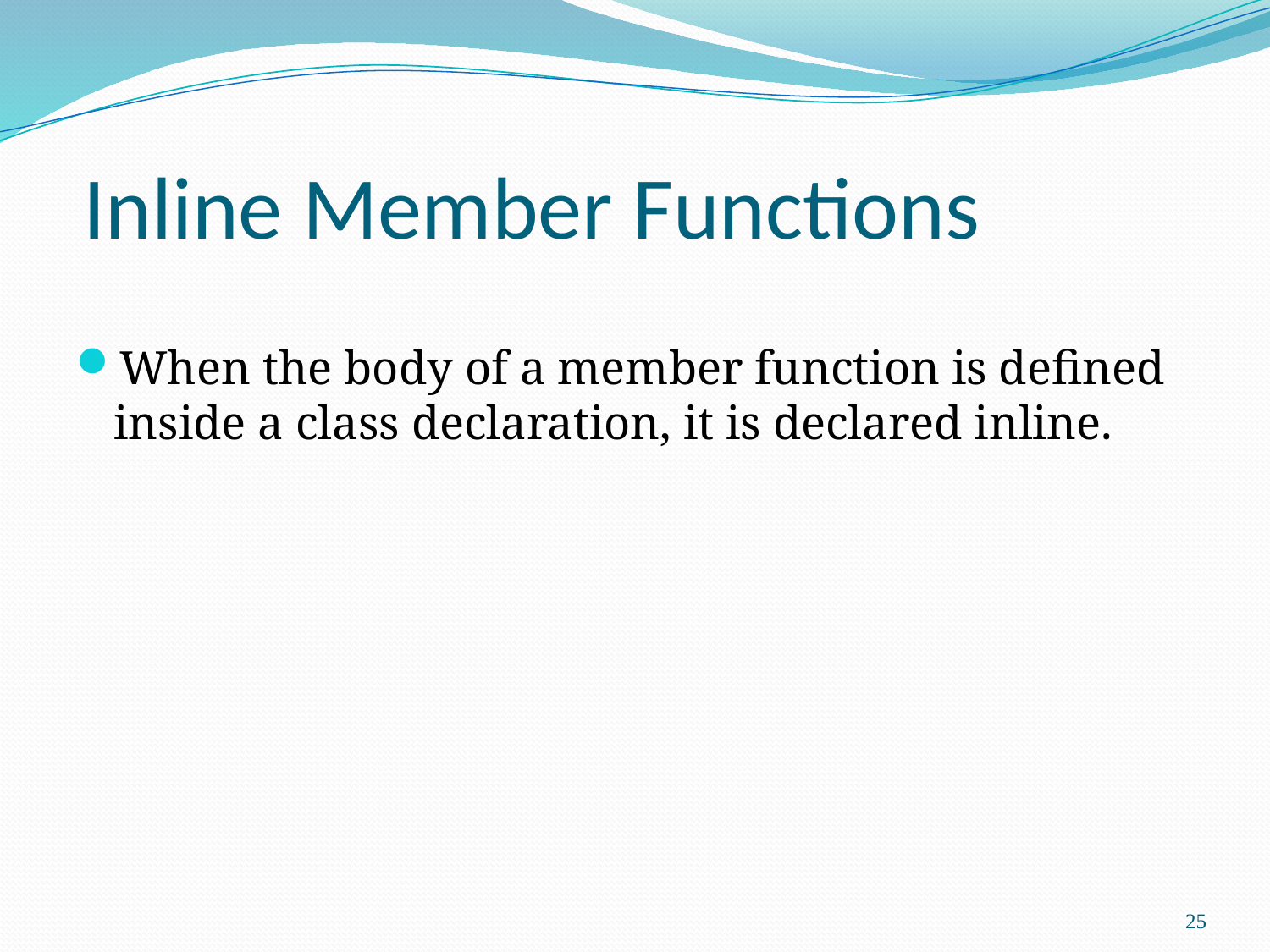

# Inline Member Functions

When the body of a member function is defined inside a class declaration, it is declared inline.
25